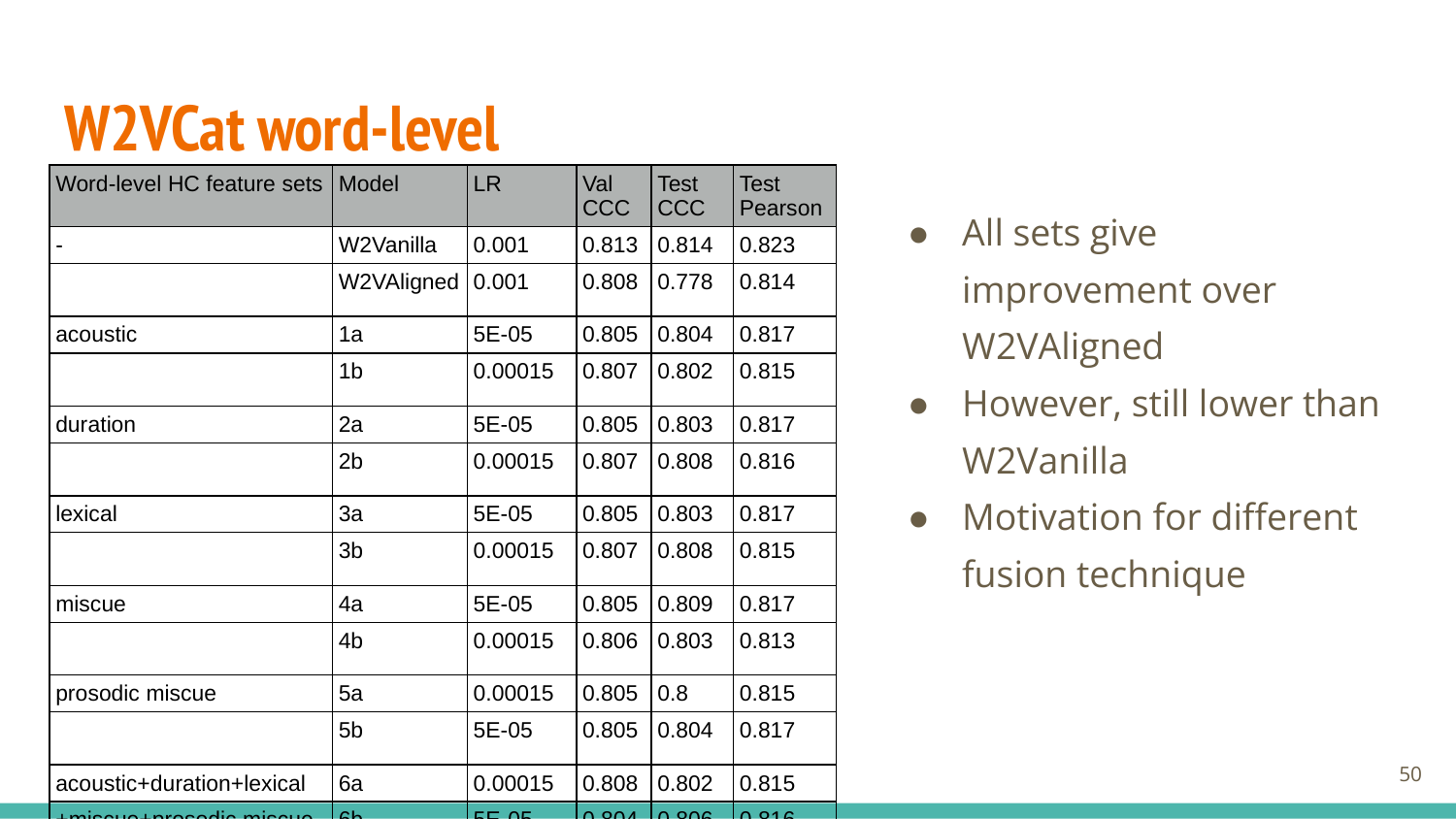

# W2VCat word-level
| Word-level HC feature sets | Model | LR | Val CCC | Test CCC | Test Pearson |
| --- | --- | --- | --- | --- | --- |
| - | W2Vanilla | 0.001 | 0.813 | 0.814 | 0.823 |
|  | W2VAligned | 0.001 | 0.808 | 0.778 | 0.814 |
| acoustic | 1a | 5E-05 | 0.805 | 0.804 | 0.817 |
|  | 1b | 0.00015 | 0.807 | 0.802 | 0.815 |
| duration | 2a | 5E-05 | 0.805 | 0.803 | 0.817 |
|  | 2b | 0.00015 | 0.807 | 0.808 | 0.816 |
| lexical | 3a | 5E-05 | 0.805 | 0.803 | 0.817 |
|  | 3b | 0.00015 | 0.807 | 0.808 | 0.815 |
| miscue | 4a | 5E-05 | 0.805 | 0.809 | 0.817 |
|  | 4b | 0.00015 | 0.806 | 0.803 | 0.813 |
| prosodic miscue | 5a | 0.00015 | 0.805 | 0.8 | 0.815 |
|  | 5b | 5E-05 | 0.805 | 0.804 | 0.817 |
| acoustic+duration+lexical | 6a | 0.00015 | 0.808 | 0.802 | 0.815 |
| +miscue+prosodic miscue | 6b | 5E-05 | 0.804 | 0.806 | 0.816 |
All sets give improvement over W2VAligned
However, still lower than W2Vanilla
Motivation for different fusion technique
50